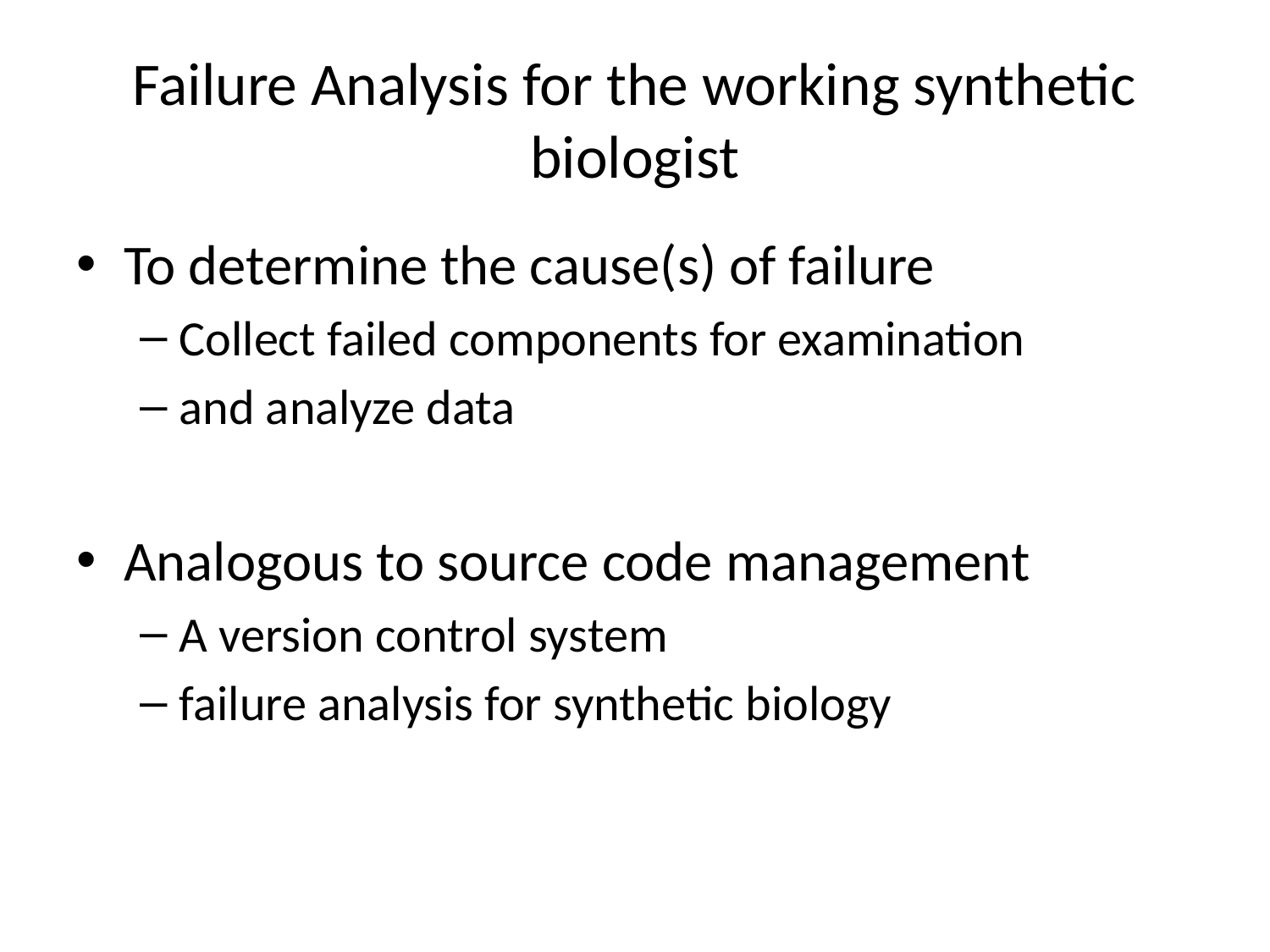

# Failure Analysis for the working synthetic biologist
To determine the cause(s) of failure
Collect failed components for examination
and analyze data

Analogous to source code management
A version control system
failure analysis for synthetic biology